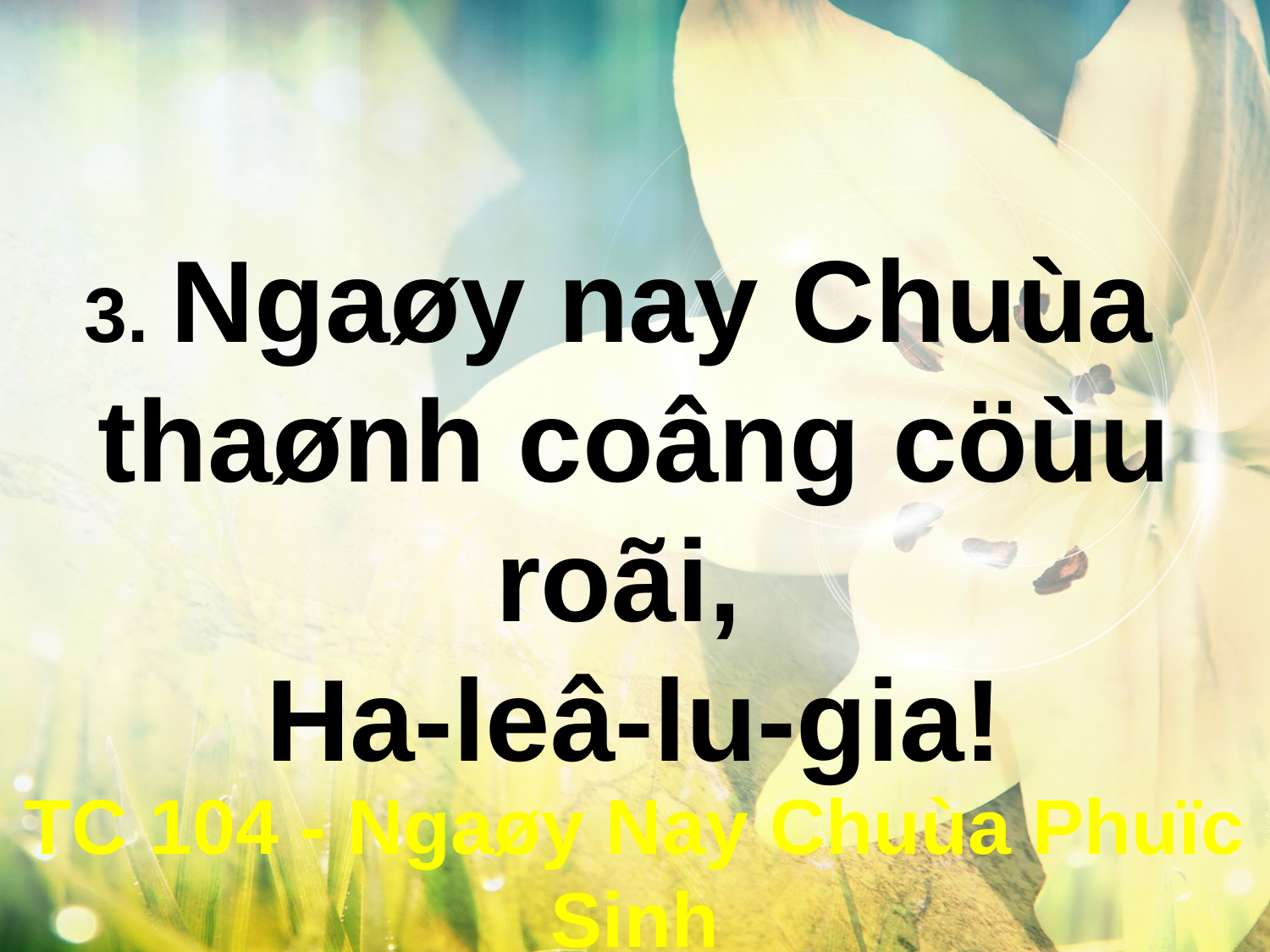

3. Ngaøy nay Chuùa
thaønh coâng cöùu roãi,
Ha-leâ-lu-gia!
TC 104 - Ngaøy Nay Chuùa Phuïc Sinh